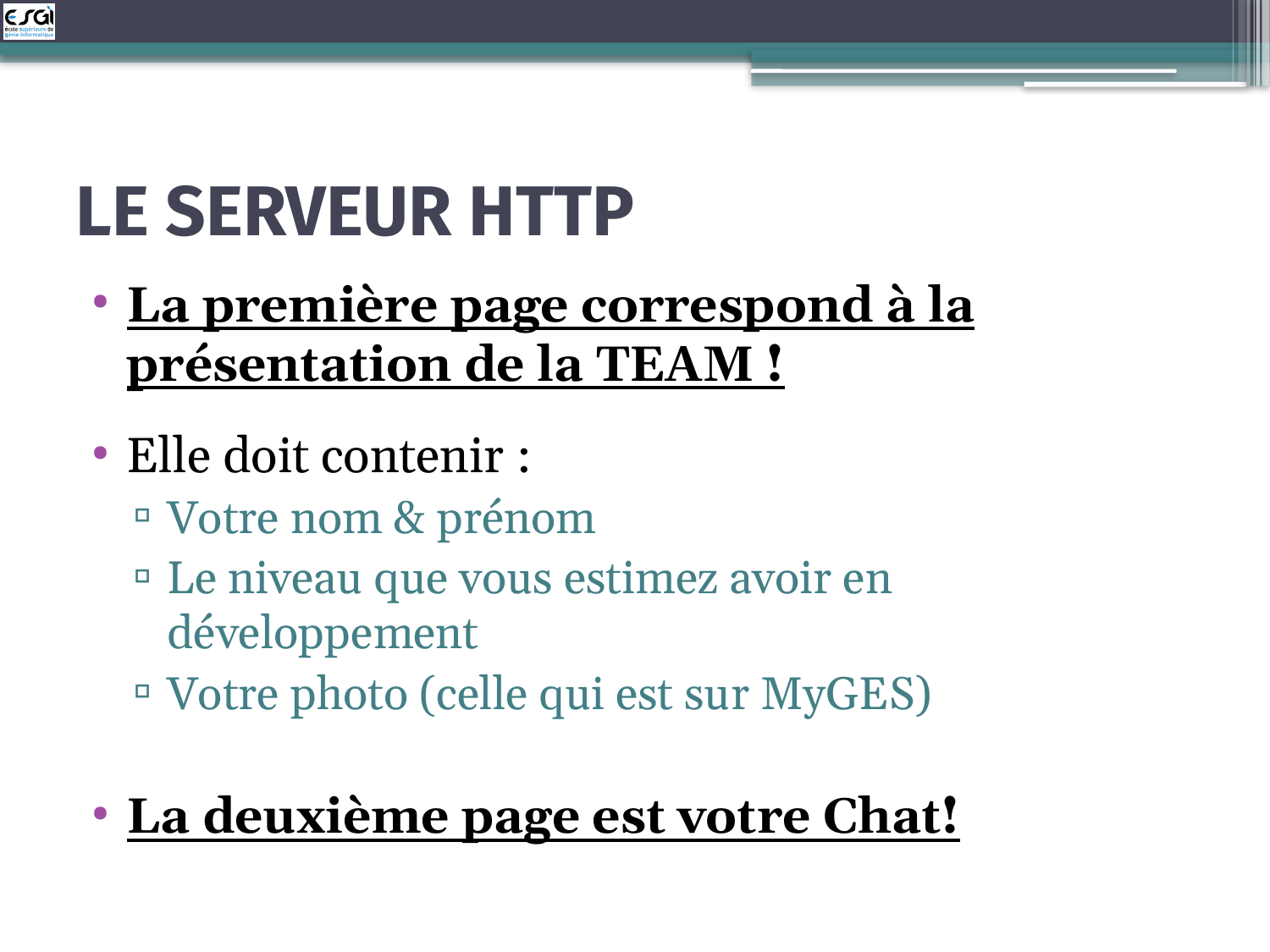

# Le serveur HTTP
La première page correspond à la présentation de la TEAM !

Elle doit contenir :
Votre nom & prénom
Le niveau que vous estimez avoir en développement
Votre photo (celle qui est sur MyGES)

La deuxième page est votre Chat!